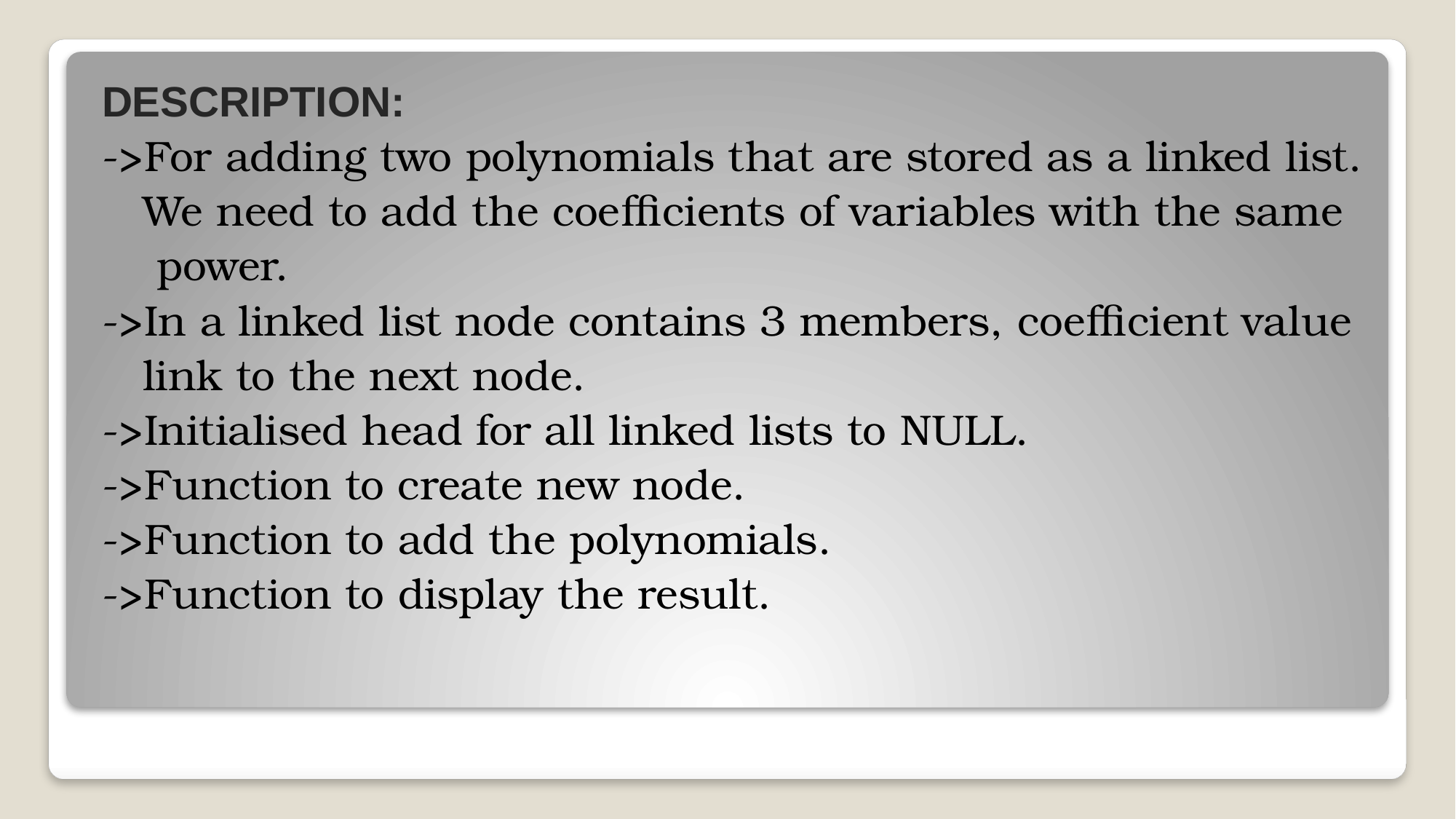

DESCRIPTION:
->For adding two polynomials that are stored as a linked list.
   We need to add the coefficients of variables with the same
    power.
->In a linked list node contains 3 members, coefficient value
   link to the next node.
->Initialised head for all linked lists to NULL.
->Function to create new node.
->Function to add the polynomials.
->Function to display the result.